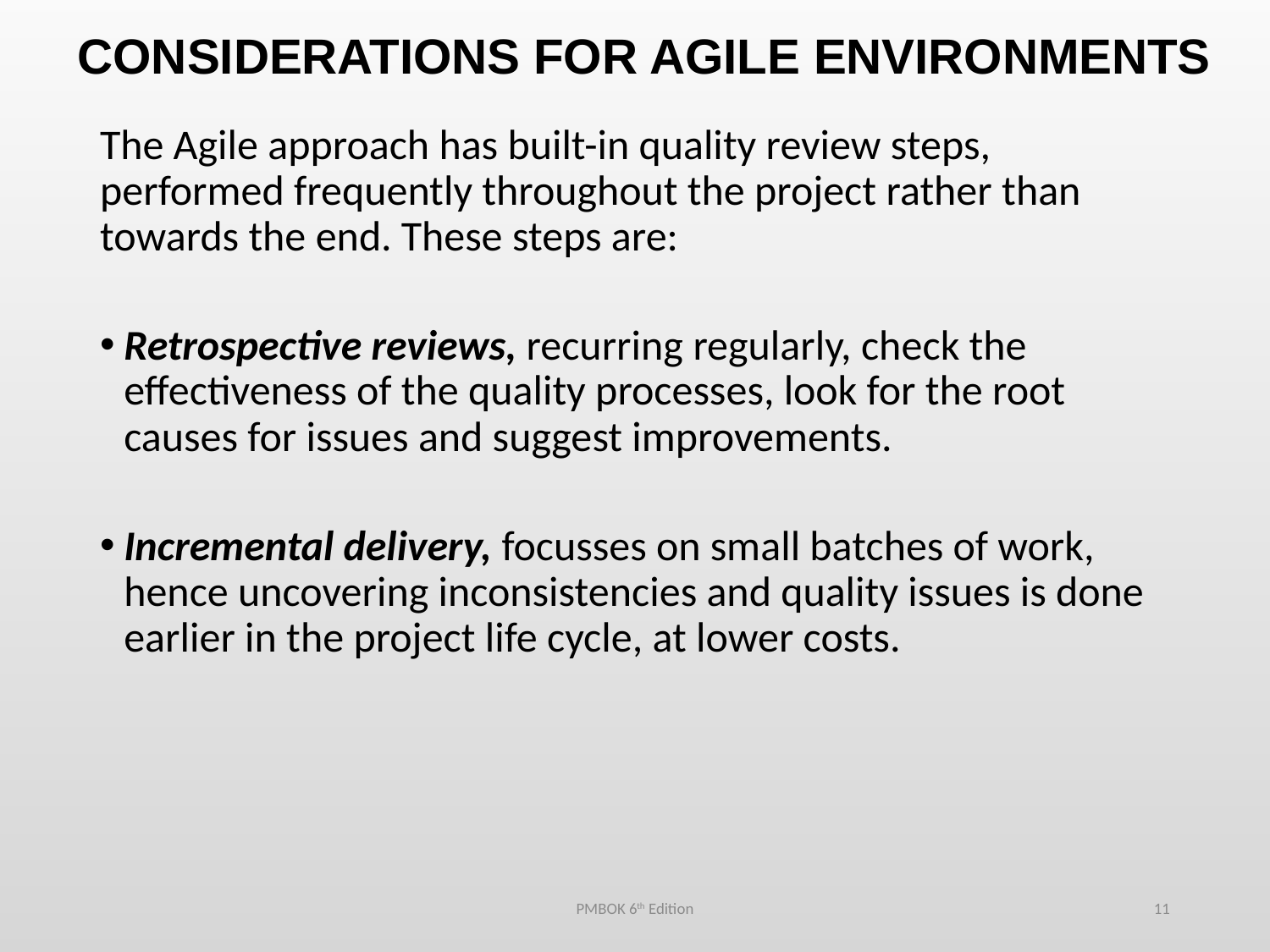

# CONSIDERATIONS FOR AGILE ENVIRONMENTS
The Agile approach has built-in quality review steps, performed frequently throughout the project rather than towards the end. These steps are:
Retrospective reviews, recurring regularly, check the effectiveness of the quality processes, look for the root causes for issues and suggest improvements.
Incremental delivery, focusses on small batches of work, hence uncovering inconsistencies and quality issues is done earlier in the project life cycle, at lower costs.
PMBOK 6th Edition
11